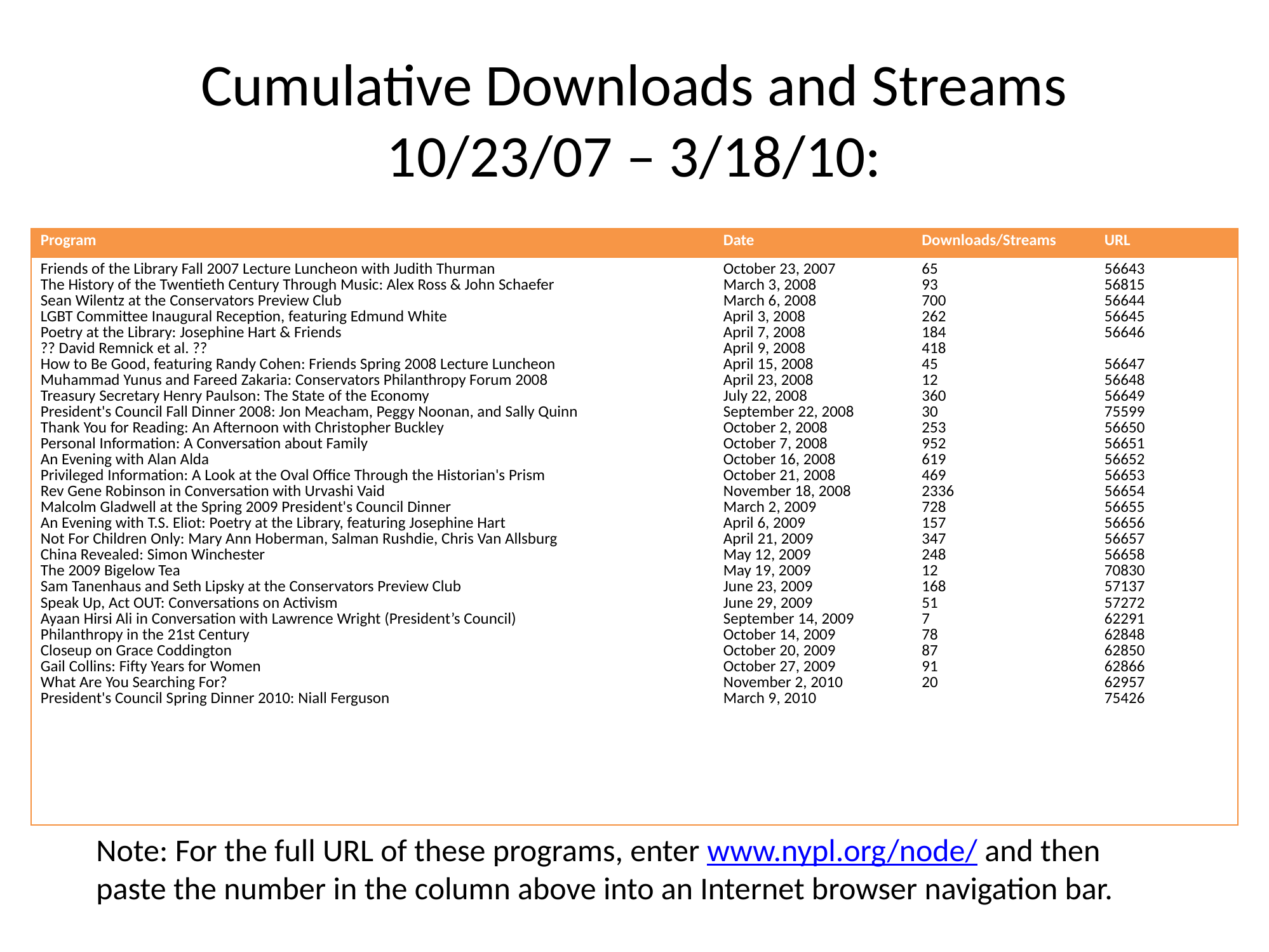

# Cumulative Downloads and Streams 10/23/07 – 3/18/10:
| Program | Date | Downloads/Streams | URL |
| --- | --- | --- | --- |
| Friends of the Library Fall 2007 Lecture Luncheon with Judith Thurman The History of the Twentieth Century Through Music: Alex Ross & John Schaefer Sean Wilentz at the Conservators Preview Club LGBT Committee Inaugural Reception, featuring Edmund White Poetry at the Library: Josephine Hart & Friends ?? David Remnick et al. ?? How to Be Good, featuring Randy Cohen: Friends Spring 2008 Lecture Luncheon Muhammad Yunus and Fareed Zakaria: Conservators Philanthropy Forum 2008 Treasury Secretary Henry Paulson: The State of the Economy President's Council Fall Dinner 2008: Jon Meacham, Peggy Noonan, and Sally Quinn Thank You for Reading: An Afternoon with Christopher Buckley Personal Information: A Conversation about Family An Evening with Alan Alda Privileged Information: A Look at the Oval Office Through the Historian's Prism Rev Gene Robinson in Conversation with Urvashi Vaid Malcolm Gladwell at the Spring 2009 President's Council Dinner An Evening with T.S. Eliot: Poetry at the Library, featuring Josephine Hart Not For Children Only: Mary Ann Hoberman, Salman Rushdie, Chris Van Allsburg China Revealed: Simon Winchester The 2009 Bigelow Tea Sam Tanenhaus and Seth Lipsky at the Conservators Preview Club Speak Up, Act OUT: Conversations on Activism Ayaan Hirsi Ali in Conversation with Lawrence Wright (President’s Council) Philanthropy in the 21st Century Closeup on Grace Coddington Gail Collins: Fifty Years for Women What Are You Searching For? President's Council Spring Dinner 2010: Niall Ferguson | October 23, 2007 March 3, 2008 March 6, 2008 April 3, 2008 April 7, 2008 April 9, 2008 April 15, 2008 April 23, 2008 July 22, 2008 September 22, 2008 October 2, 2008 October 7, 2008 October 16, 2008 October 21, 2008 November 18, 2008 March 2, 2009 April 6, 2009 April 21, 2009 May 12, 2009 May 19, 2009 June 23, 2009 June 29, 2009 September 14, 2009 October 14, 2009 October 20, 2009 October 27, 2009 November 2, 2010 March 9, 2010 | 65 93 700 262 184 418 45 12 360 30 253 952 619 469 2336 728 157 347 248 12 168 51 7 78 87 91 20 | 56643 56815 56644 56645 56646   56647 56648 56649 75599 56650 56651 56652 56653 56654 56655 56656 56657 56658 70830 57137 57272 62291 62848 62850 62866 62957 75426 |
Note: For the full URL of these programs, enter www.nypl.org/node/ and then paste the number in the column above into an Internet browser navigation bar.